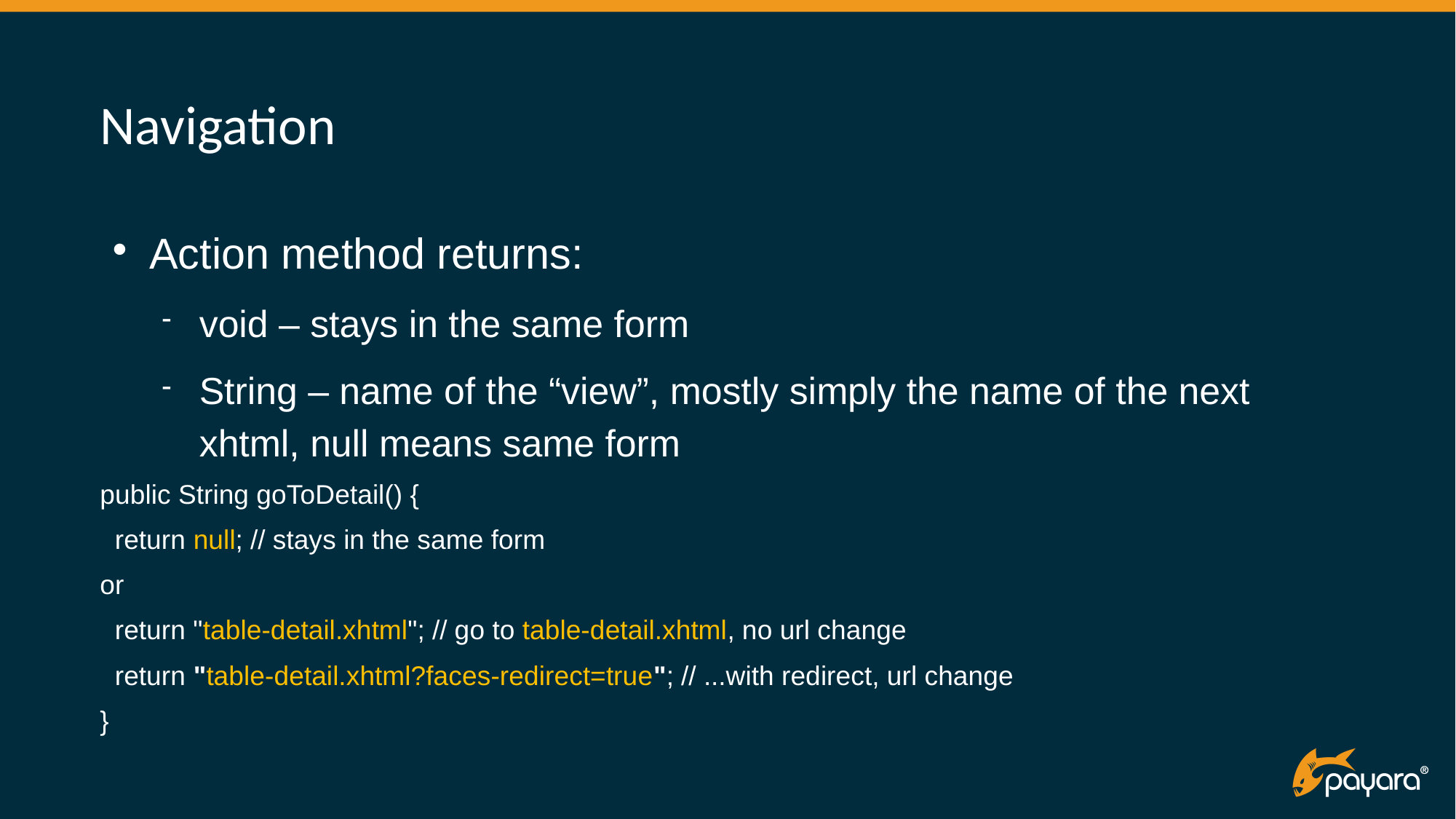

# Navigation
Action method returns:
void – stays in the same form
String – name of the “view”, mostly simply the name of the next xhtml, null means same form
public String goToDetail() {
  return null; // stays in the same form
or
  return "table-detail.xhtml"; // go to table-detail.xhtml, no url change
  return "table-detail.xhtml?faces-redirect=true"; // ...with redirect, url change
}